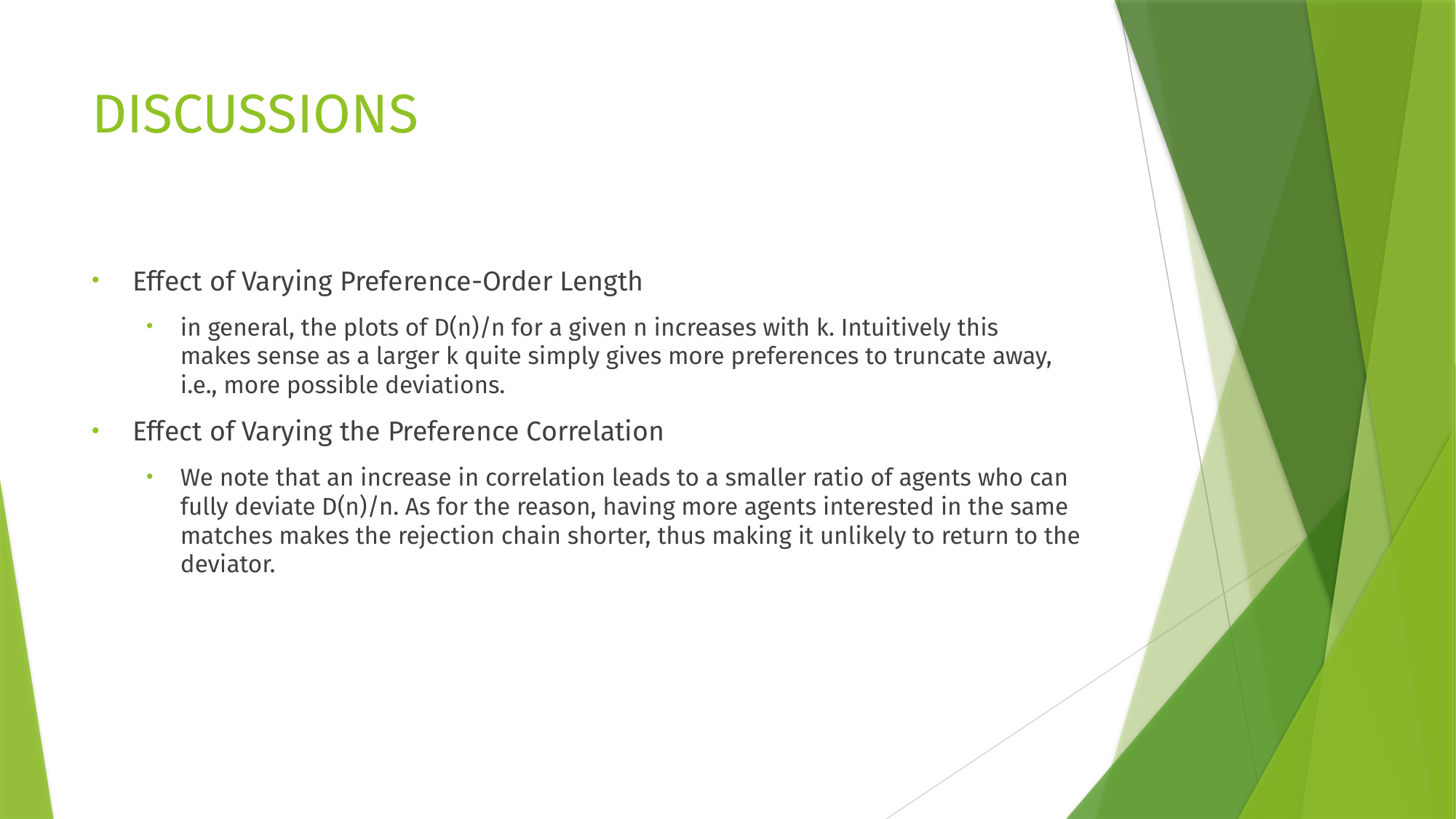

# DISCUSSIONS
Effect of Varying Preference-Order Length
in general, the plots of D(n)/n for a given n increases with k. Intuitively this makes sense as a larger k quite simply gives more preferences to truncate away, i.e., more possible deviations.
Effect of Varying the Preference Correlation
We note that an increase in correlation leads to a smaller ratio of agents who can fully deviate D(n)/n. As for the reason, having more agents interested in the same matches makes the rejection chain shorter, thus making it unlikely to return to the deviator.